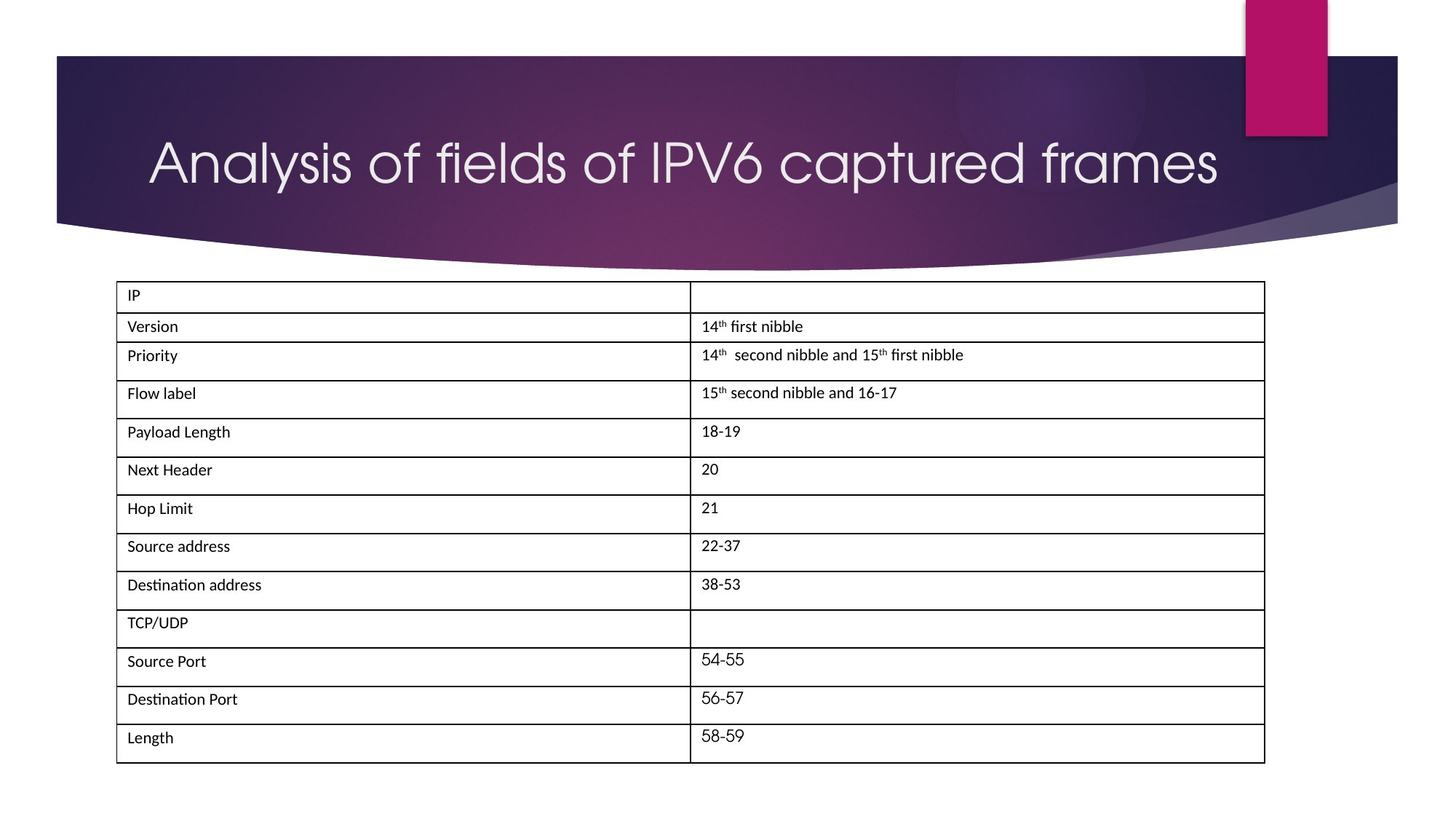

# Analysis of fields of IPV6 captured frames
| IP |  |
| --- | --- |
| Version | 14th first nibble |
| Priority | 14th  second nibble and 15th first nibble |
| Flow label | 15th second nibble and 16-17 |
| Payload Length | 18-19 |
| Next Header | 20 |
| Hop Limit | 21 |
| Source address | 22-37 |
| Destination address | 38-53 |
| TCP/UDP |  |
| Source Port | 54-55 |
| Destination Port | 56-57 |
| Length | 58-59 |